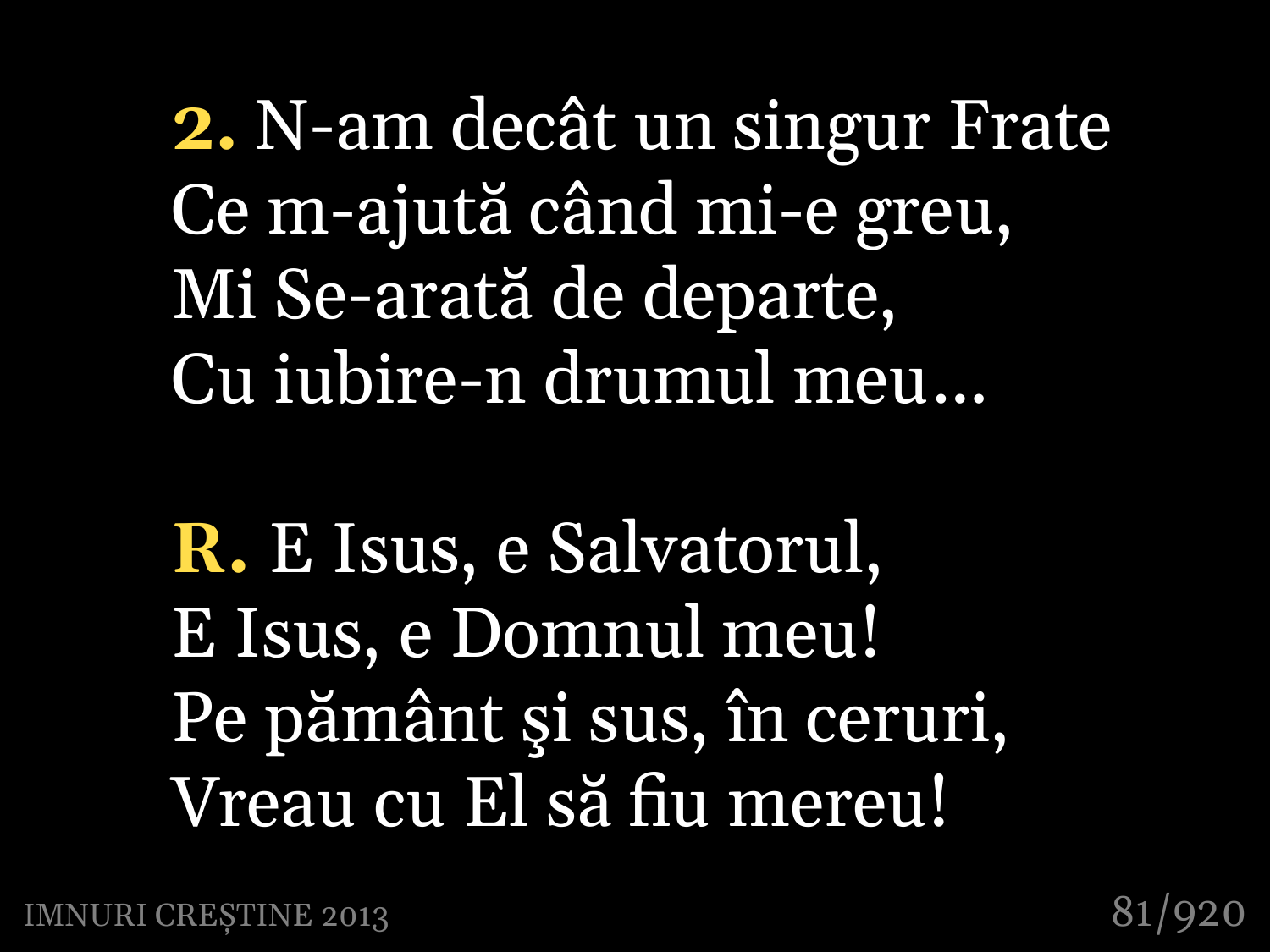

2. N-am decât un singur Frate
Ce m-ajută când mi-e greu,
Mi Se-arată de departe,
Cu iubire-n drumul meu…

R. E Isus, e Salvatorul,
E Isus, e Domnul meu!
Pe pământ şi sus, în ceruri,
Vreau cu El să fiu mereu!
81/920
IMNURI CREȘTINE 2013